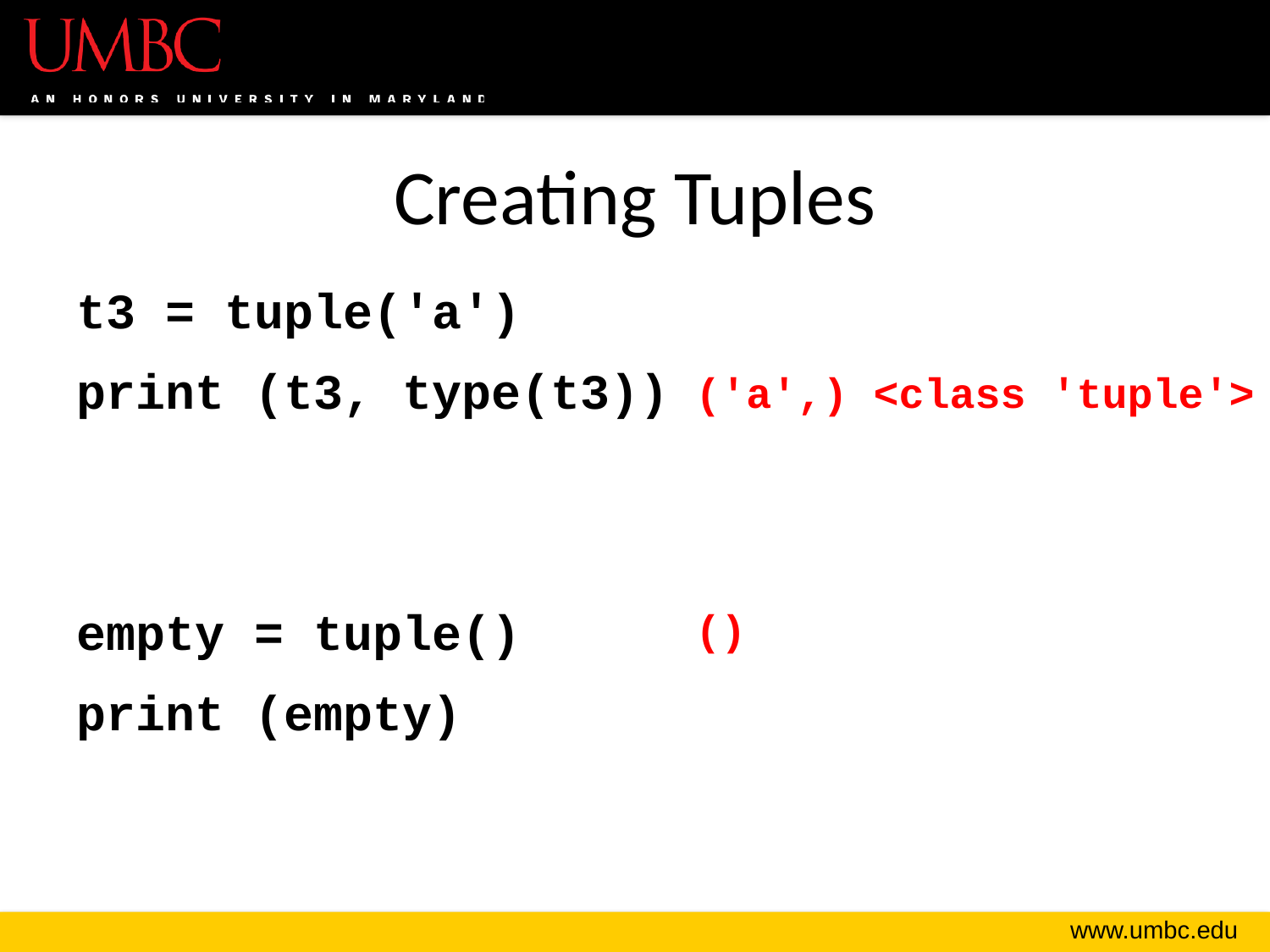

# Creating Tuples
t3 = tuple('a')
print (t3, type(t3))

empty = tuple()
print (empty)

('a',) <class 'tuple'>

()